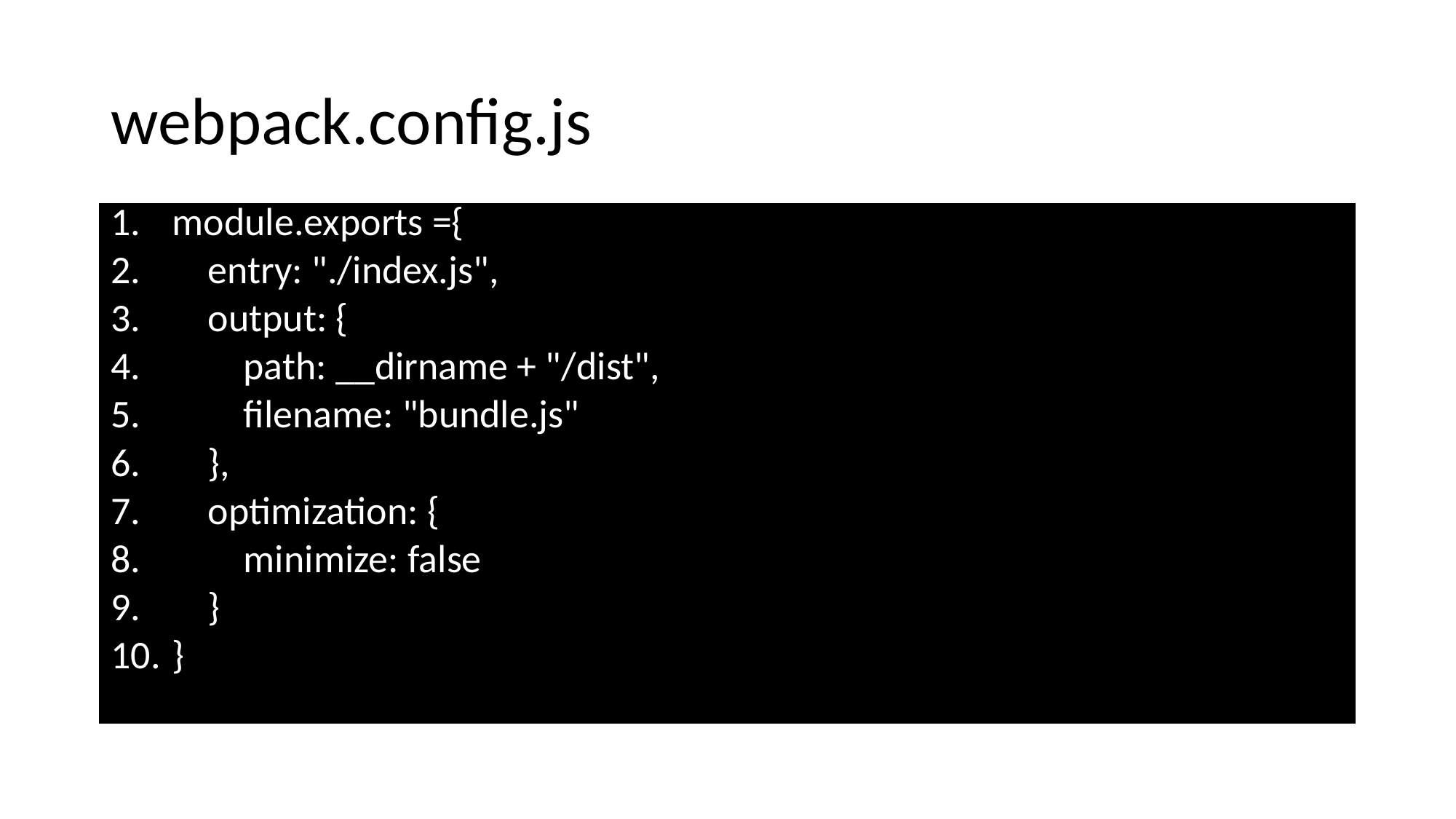

# webpack.config.js
module.exports ={
    entry: "./index.js",
    output: {
        path: __dirname + "/dist",
        filename: "bundle.js"
    },
    optimization: {
        minimize: false
    }
}